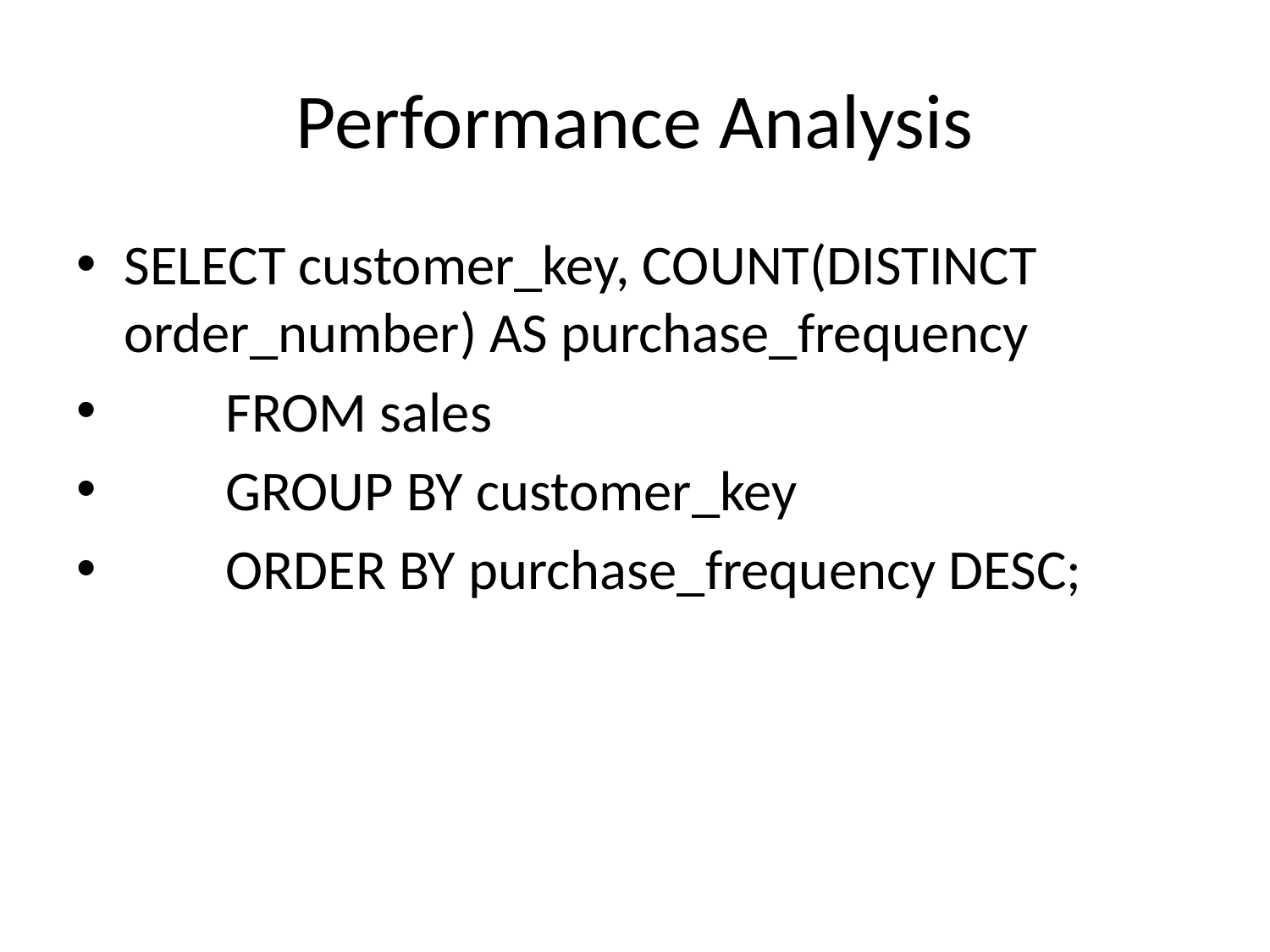

# Performance Analysis
SELECT customer_key, COUNT(DISTINCT order_number) AS purchase_frequency
        FROM sales
        GROUP BY customer_key
        ORDER BY purchase_frequency DESC;